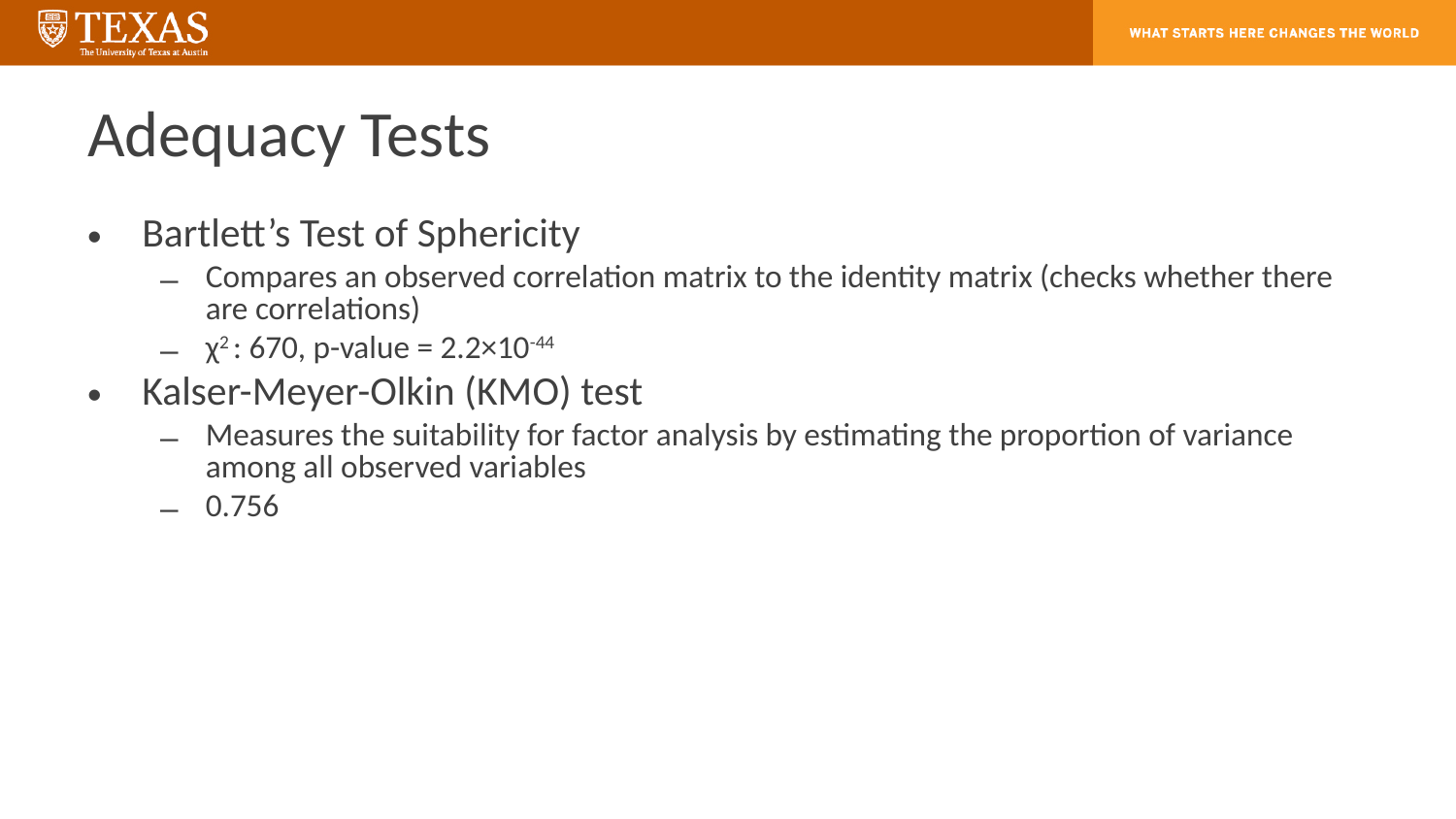

# Adequacy Tests
Bartlett’s Test of Sphericity
Compares an observed correlation matrix to the identity matrix (checks whether there are correlations)
χ2 : 670, p-value = 2.2×10-44
Kalser-Meyer-Olkin (KMO) test
Measures the suitability for factor analysis by estimating the proportion of variance among all observed variables
0.756